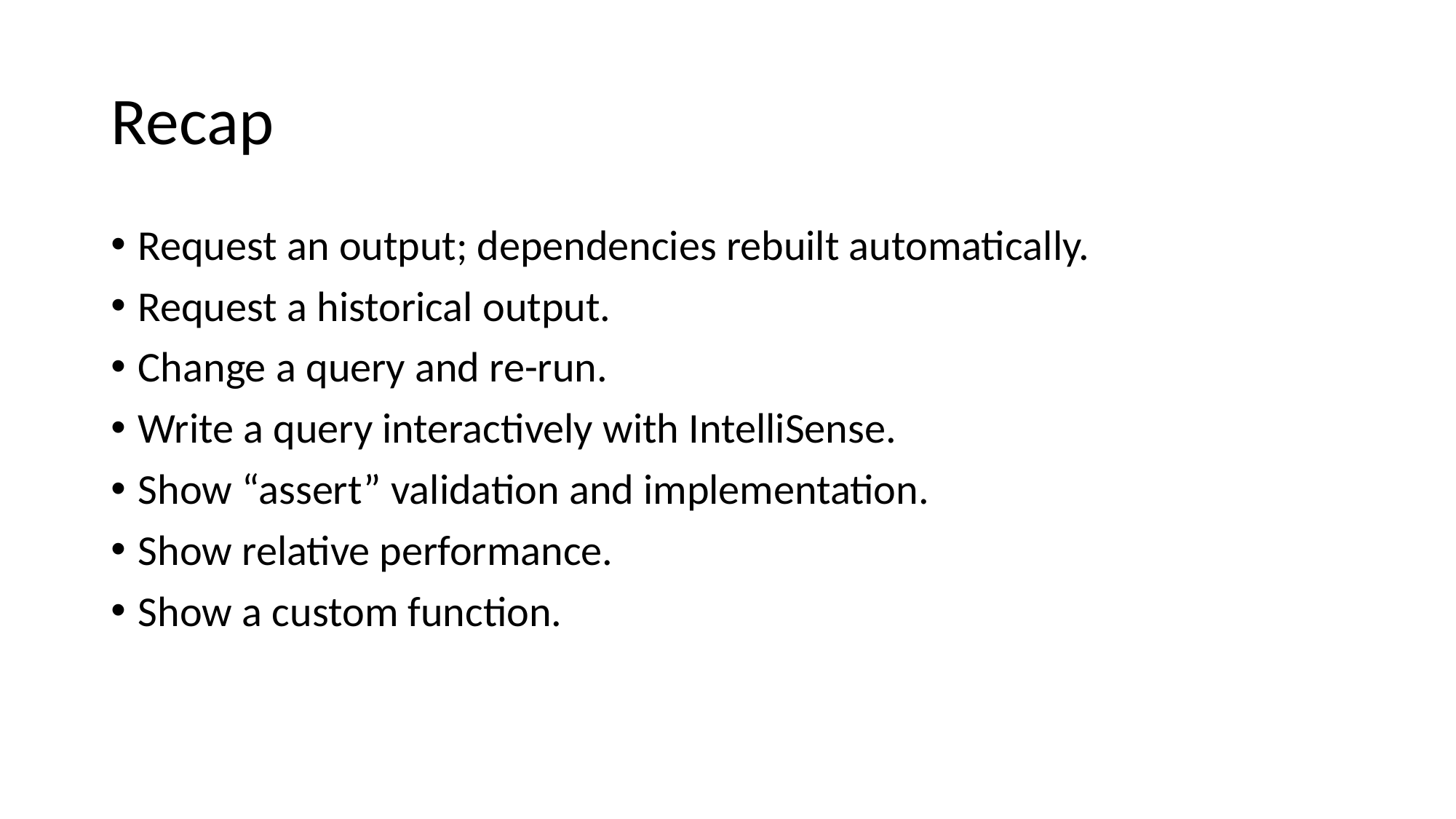

# Recap
Request an output; dependencies rebuilt automatically.
Request a historical output.
Change a query and re-run.
Write a query interactively with IntelliSense.
Show “assert” validation and implementation.
Show relative performance.
Show a custom function.